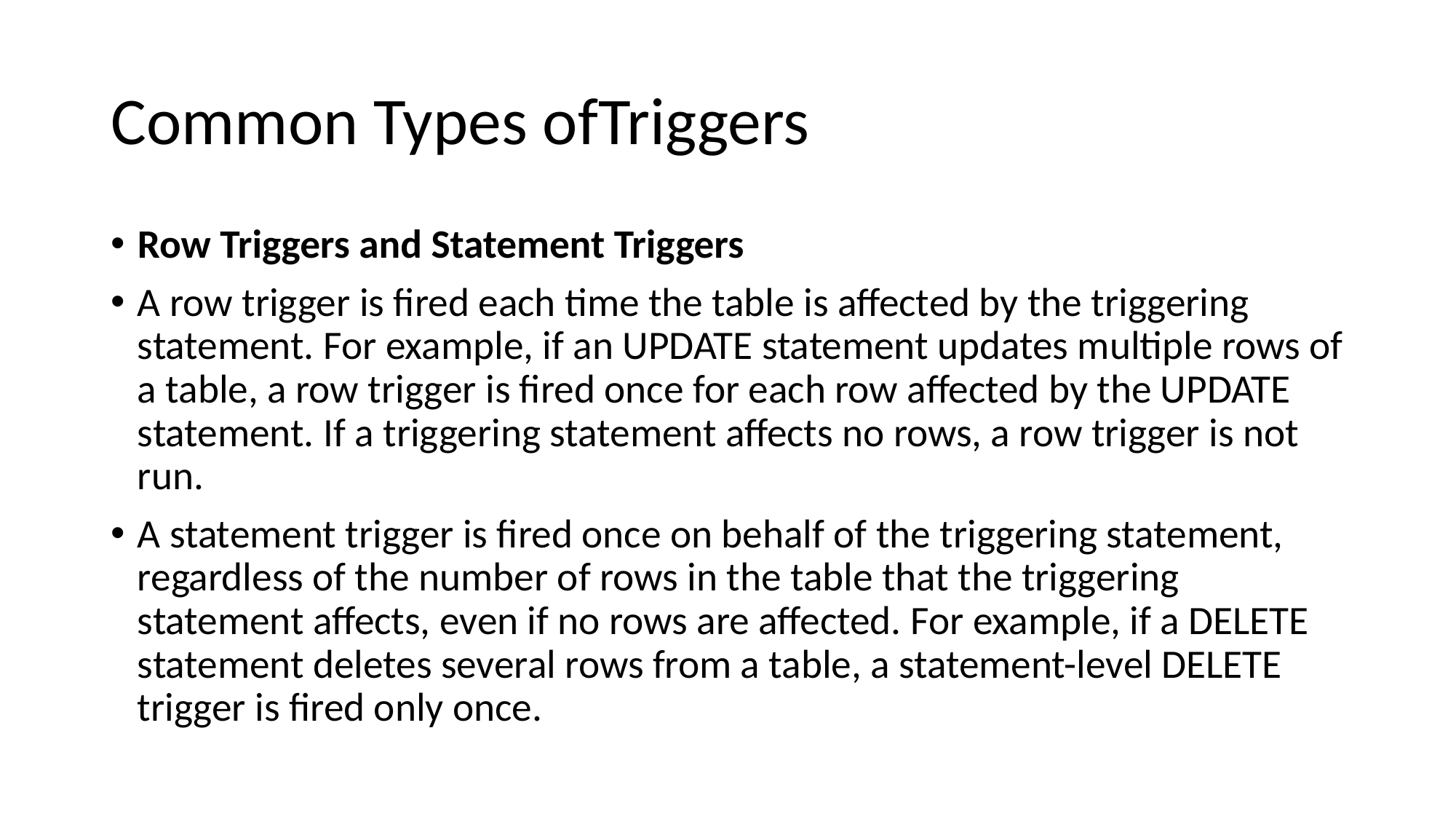

# Common Types ofTriggers
Row Triggers and Statement Triggers
A row trigger is fired each time the table is affected by the triggering statement. For example, if an UPDATE statement updates multiple rows of a table, a row trigger is fired once for each row affected by the UPDATE statement. If a triggering statement affects no rows, a row trigger is not run.
A statement trigger is fired once on behalf of the triggering statement, regardless of the number of rows in the table that the triggering statement affects, even if no rows are affected. For example, if a DELETE statement deletes several rows from a table, a statement-level DELETE trigger is fired only once.